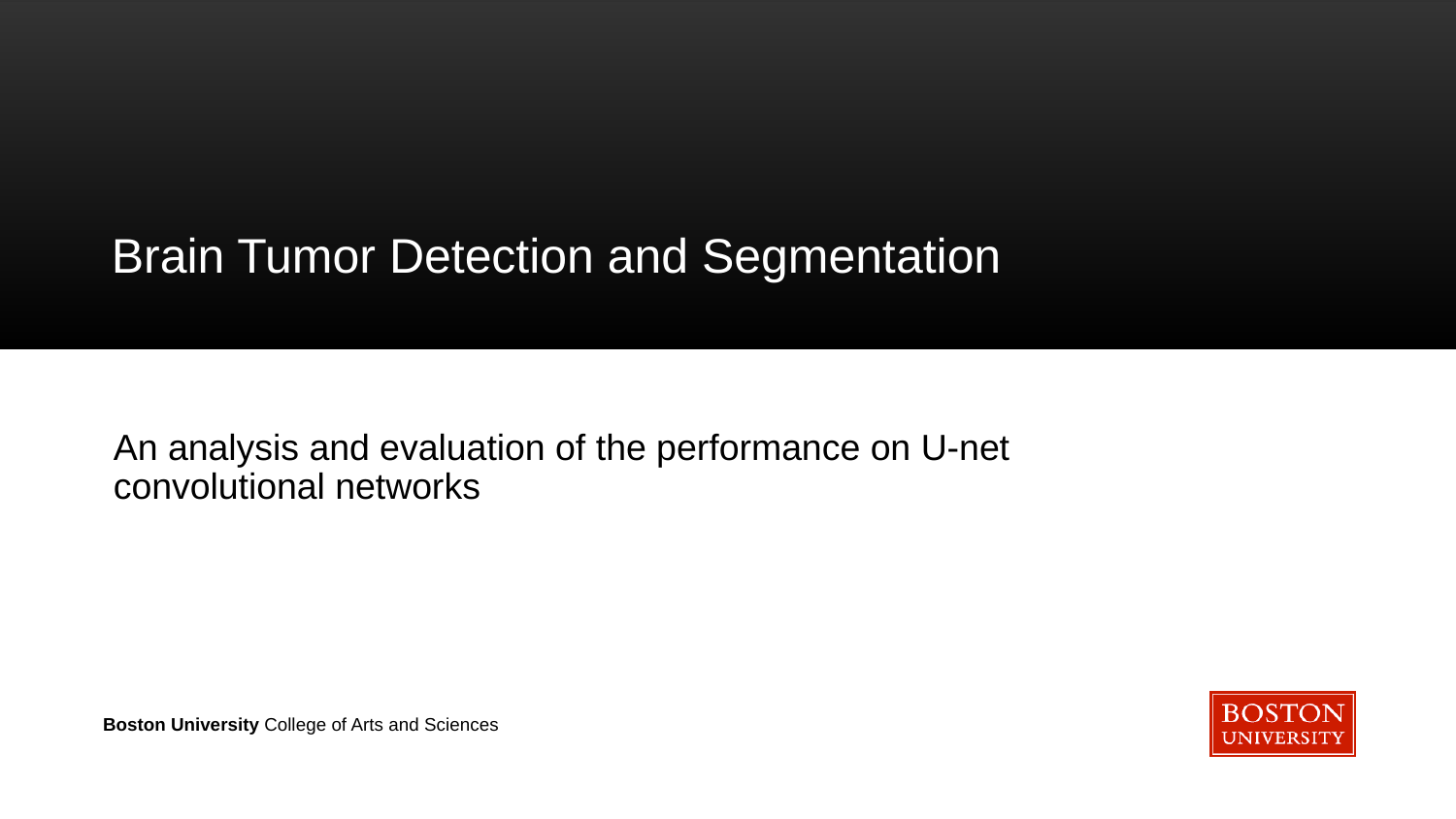

# Brain Tumor Detection and Segmentation
An analysis and evaluation of the performance on U-net convolutional networks